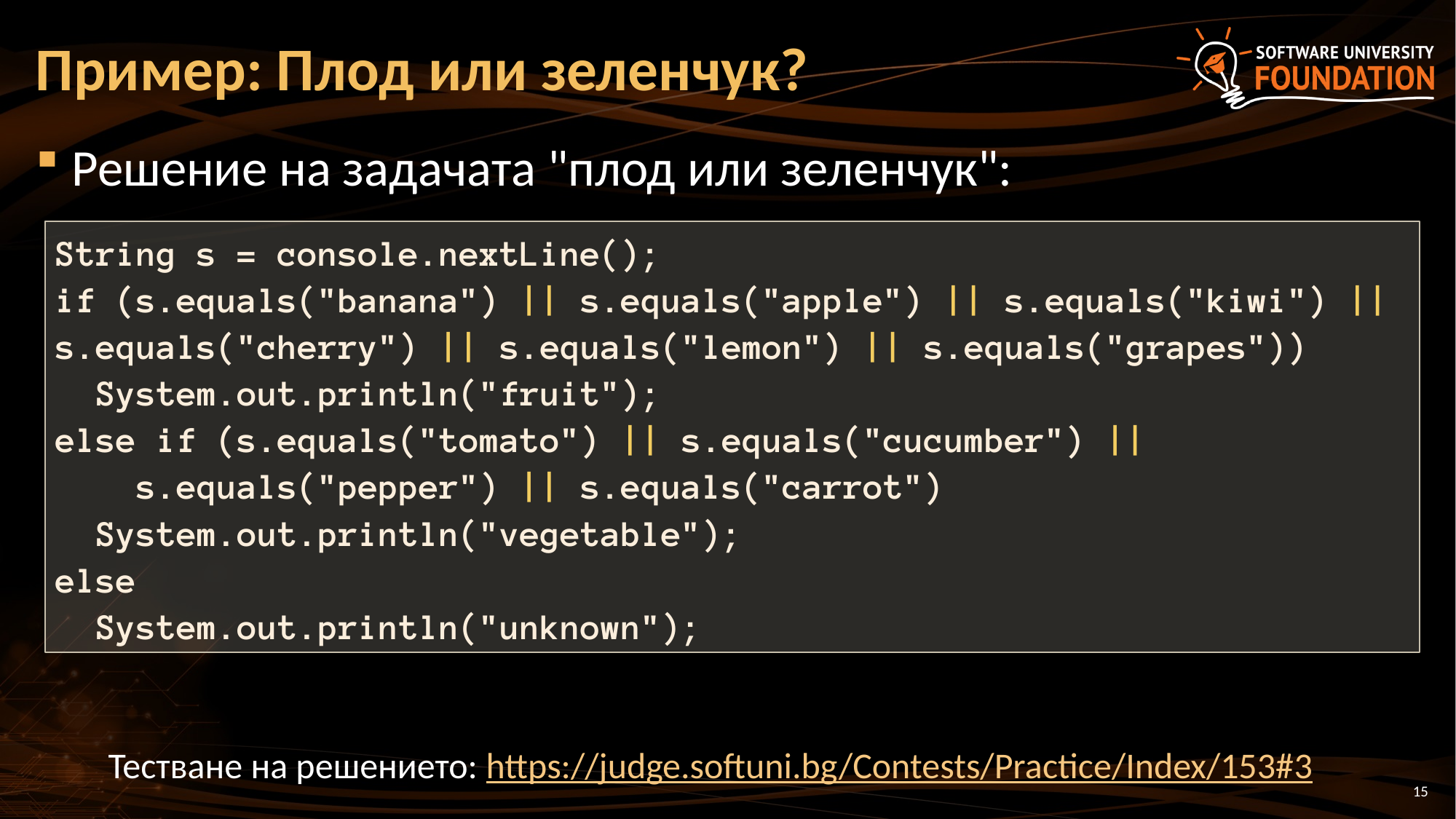

# Пример: Плод или зеленчук?
Решение на задачата "плод или зеленчук":
String s = console.nextLine();
if (s.equals("banana") || s.equals("apple") || s.equals("kiwi") || s.equals("cherry") || s.equals("lemon") || s.equals("grapes"))
  System.out.println("fruit");
else if (s.equals("tomato") || s.equals("cucumber") ||
    s.equals("pepper") || s.equals("carrot")
  System.out.println("vegetable");
else
  System.out.println("unknown");
Тестване на решението: https://judge.softuni.bg/Contests/Practice/Index/153#3
15